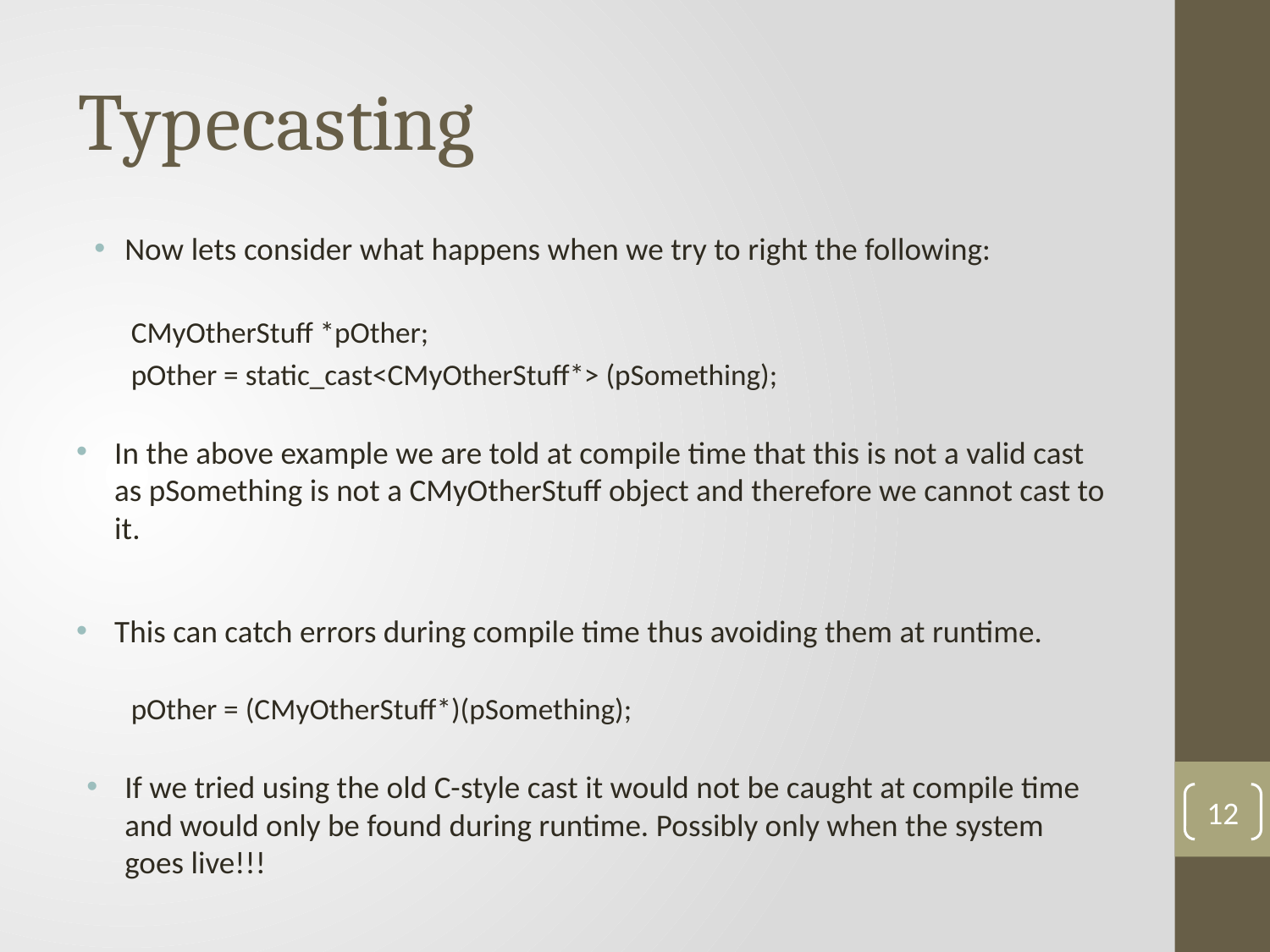

# Typecasting
Now lets consider what happens when we try to right the following:

CMyOtherStuff *pOther;
pOther = static_cast<CMyOtherStuff*> (pSomething);

In the above example we are told at compile time that this is not a valid cast as pSomething is not a CMyOtherStuff object and therefore we cannot cast to it.

This can catch errors during compile time thus avoiding them at runtime.

pOther = (CMyOtherStuff*)(pSomething);

If we tried using the old C-style cast it would not be caught at compile time and would only be found during runtime. Possibly only when the system goes live!!!
12